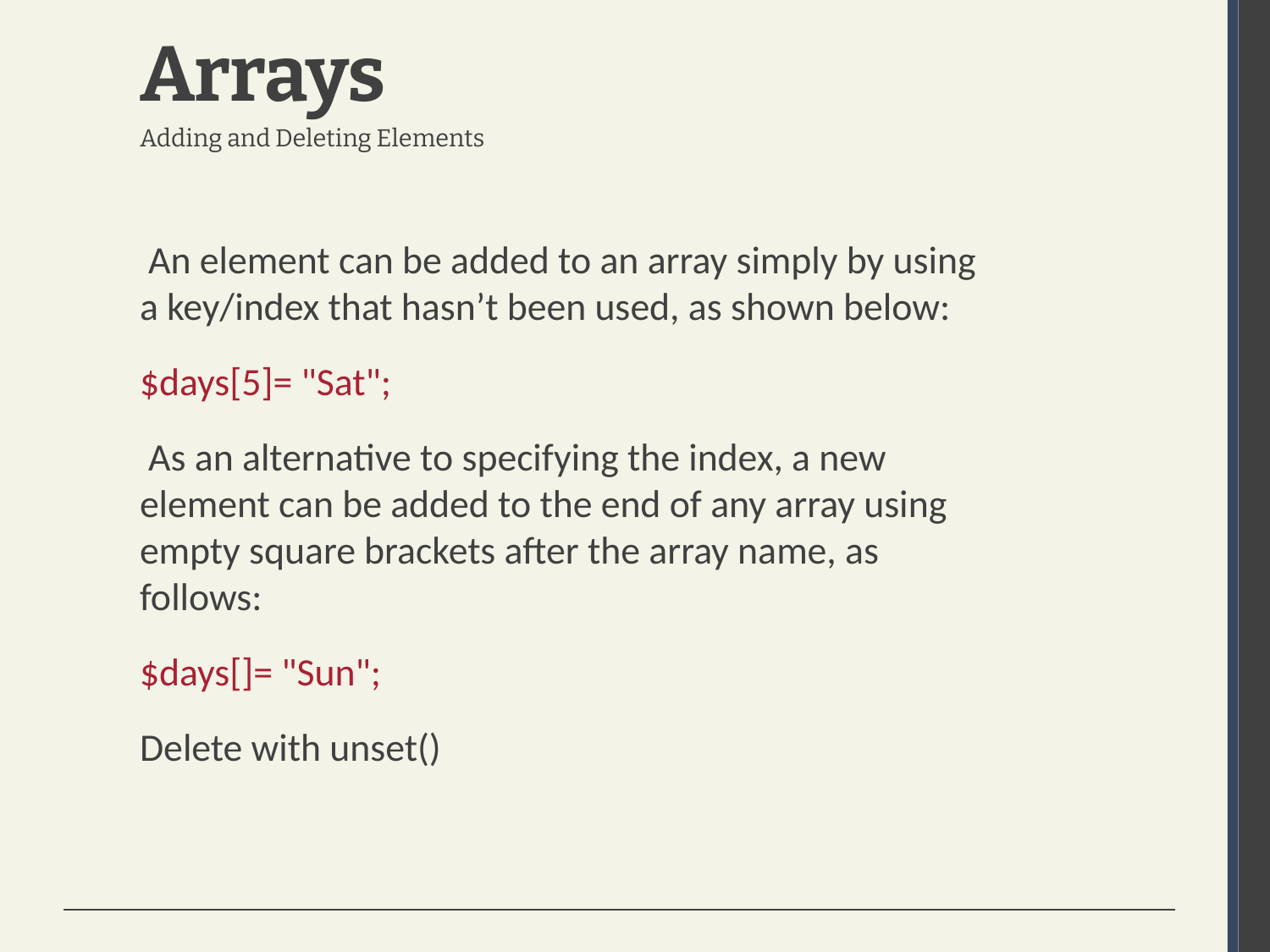

# Arrays
Adding and Deleting Elements
 An element can be added to an array simply by using a key/index that hasn’t been used, as shown below:
$days[5]= "Sat";
 As an alternative to specifying the index, a new element can be added to the end of any array using empty square brackets after the array name, as follows:
$days[]= "Sun";
Delete with unset()